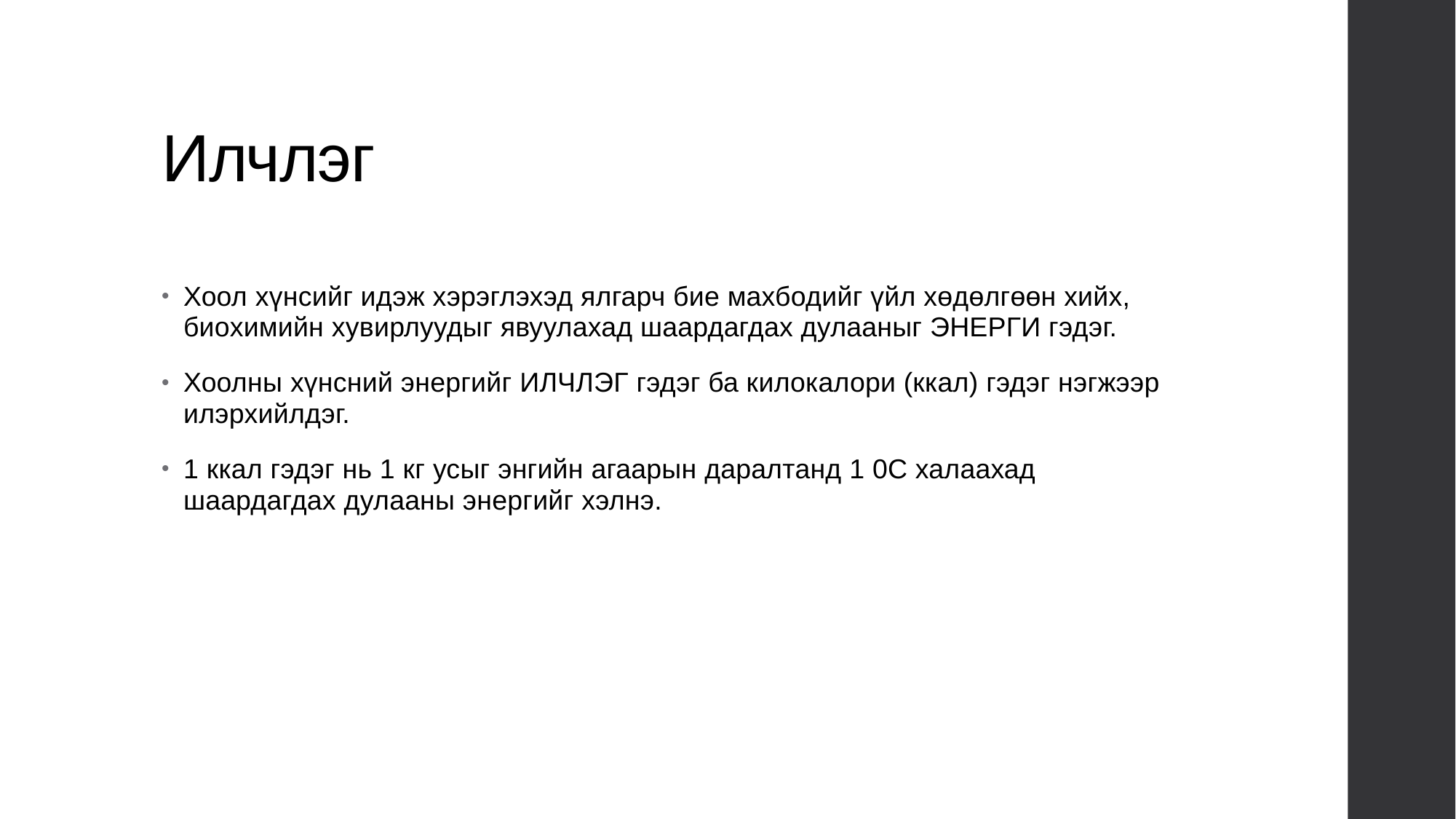

# Илчлэг

Хоол хүнсийг идэж хэрэглэхэд ялгарч бие махбодийг үйл хөдөлгөөн хийх, биохимийн хувирлуудыг явуулахад шаардагдах дулааныг ЭНЕРГИ гэдэг.
Хоолны хүнсний энергийг ИЛЧЛЭГ гэдэг ба килокалори (ккал) гэдэг нэгжээр илэрхийлдэг.
1 ккал гэдэг нь 1 кг усыг энгийн агаарын даралтанд 1 0С халаахад шаардагдах дулааны энергийг хэлнэ.